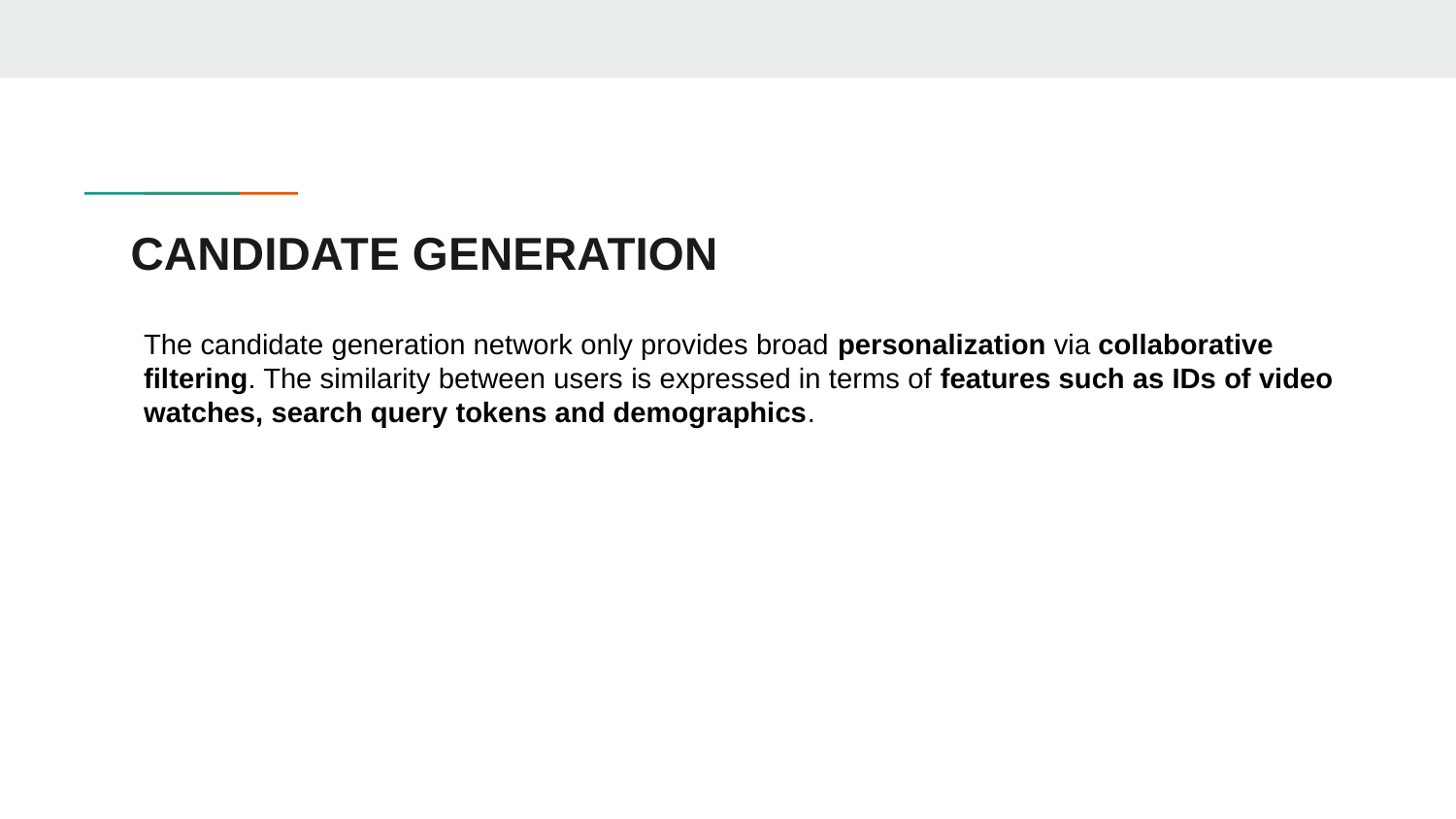

# CANDIDATE GENERATION
﻿The candidate generation network only provides broad personalization via collaborative filtering. The similarity between users is expressed in terms of features such as IDs of video watches, search query tokens and demographics.